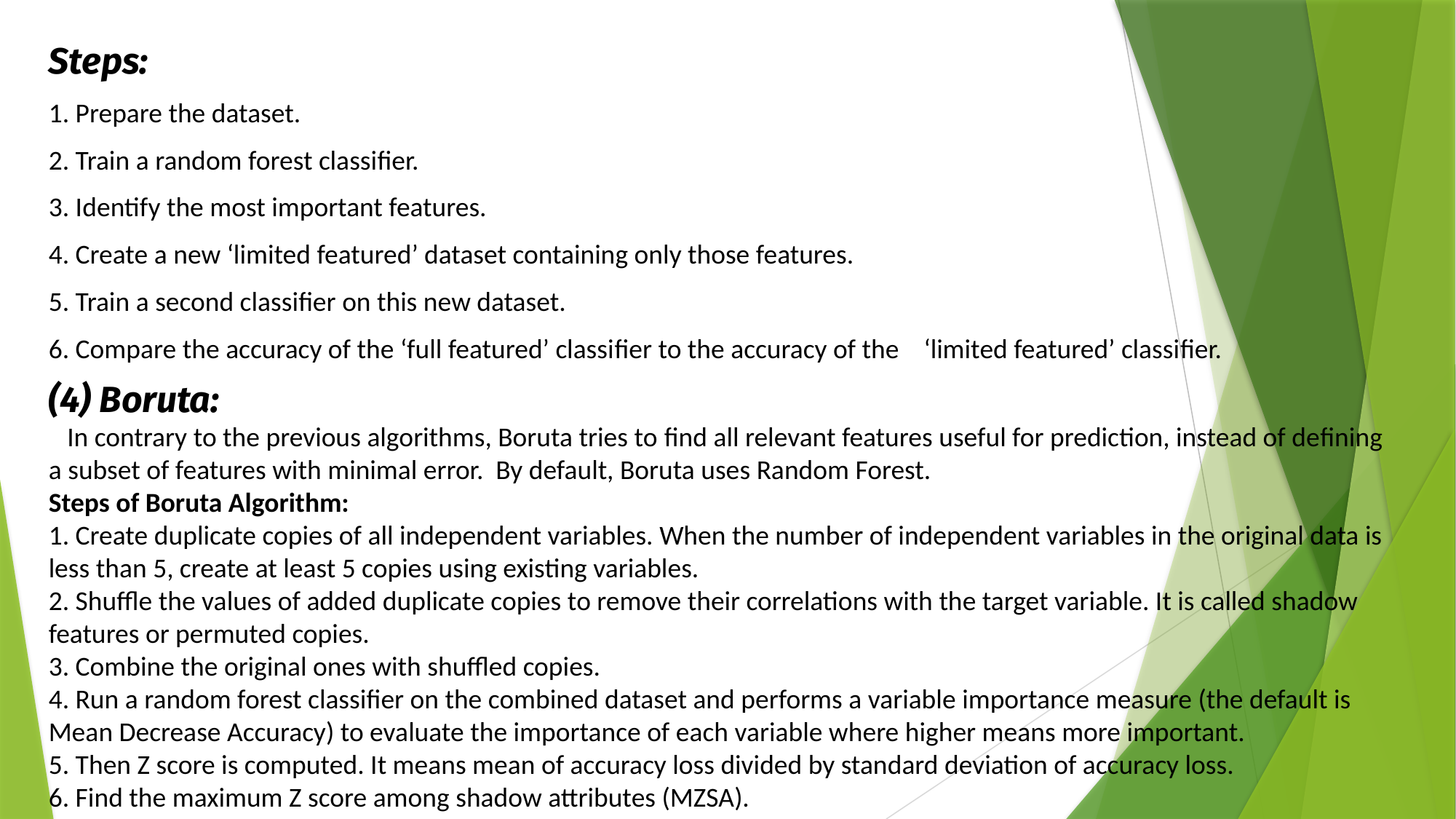

Steps:
1. Prepare the dataset.
2. Train a random forest classifier.
3. Identify the most important features.
4. Create a new ‘limited featured’ dataset containing only those features.
5. Train a second classifier on this new dataset.
6. Compare the accuracy of the ‘full featured’ classifier to the accuracy of the    ‘limited featured’ classifier.
(4) Boruta:
   In contrary to the previous algorithms, Boruta tries to find all relevant features useful for prediction, instead of defining a subset of features with minimal error.  By default, Boruta uses Random Forest.
Steps of Boruta Algorithm:
1. Create duplicate copies of all independent variables. When the number of independent variables in the original data is less than 5, create at least 5 copies using existing variables.
2. Shuffle the values of added duplicate copies to remove their correlations with the target variable. It is called shadow features or permuted copies.
3. Combine the original ones with shuffled copies.
4. Run a random forest classifier on the combined dataset and performs a variable importance measure (the default is Mean Decrease Accuracy) to evaluate the importance of each variable where higher means more important.
5. Then Z score is computed. It means mean of accuracy loss divided by standard deviation of accuracy loss.
6. Find the maximum Z score among shadow attributes (MZSA).